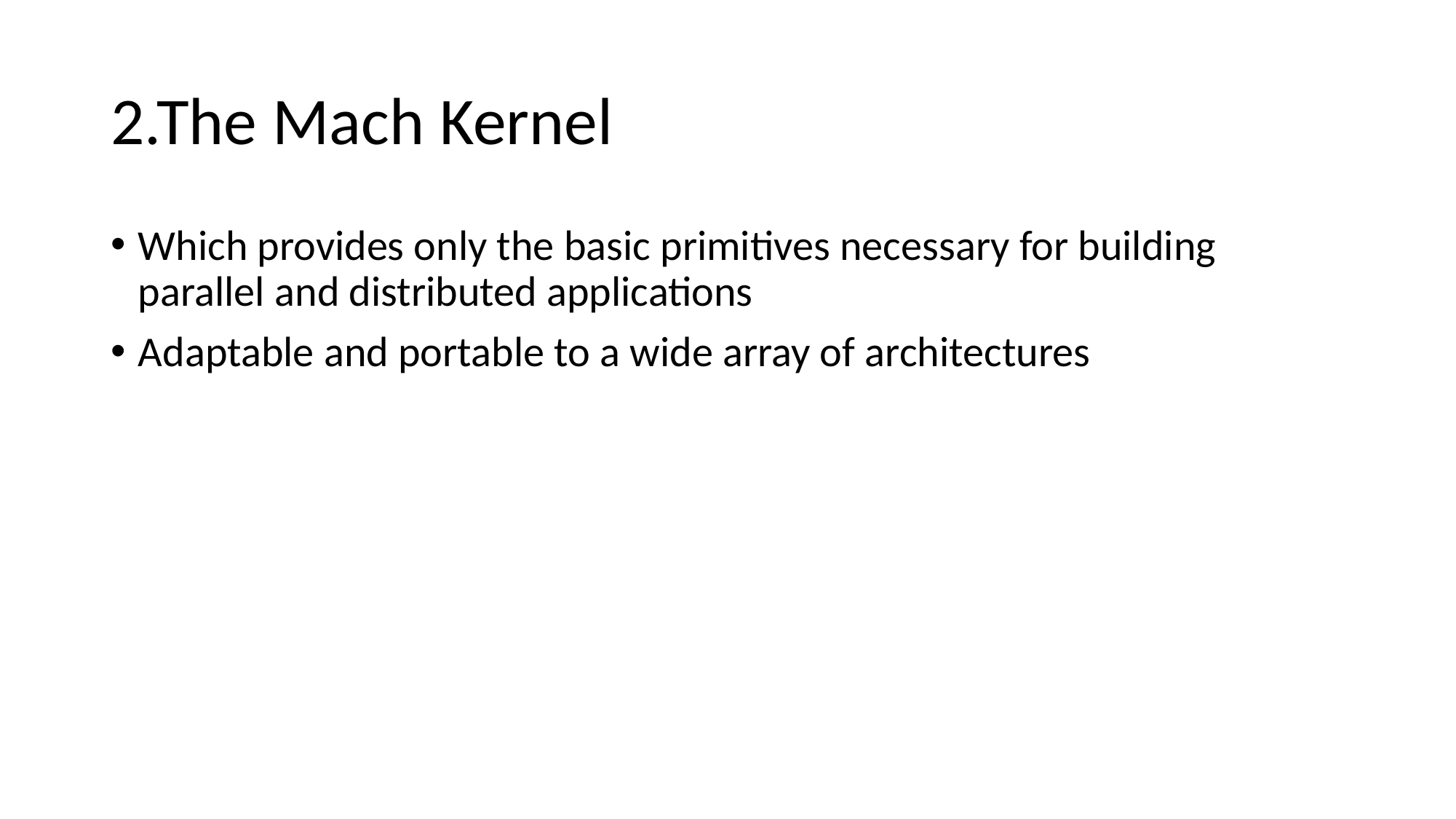

# 2.The Mach Kernel
Which provides only the basic primitives necessary for building parallel and distributed applications
Adaptable and portable to a wide array of architectures